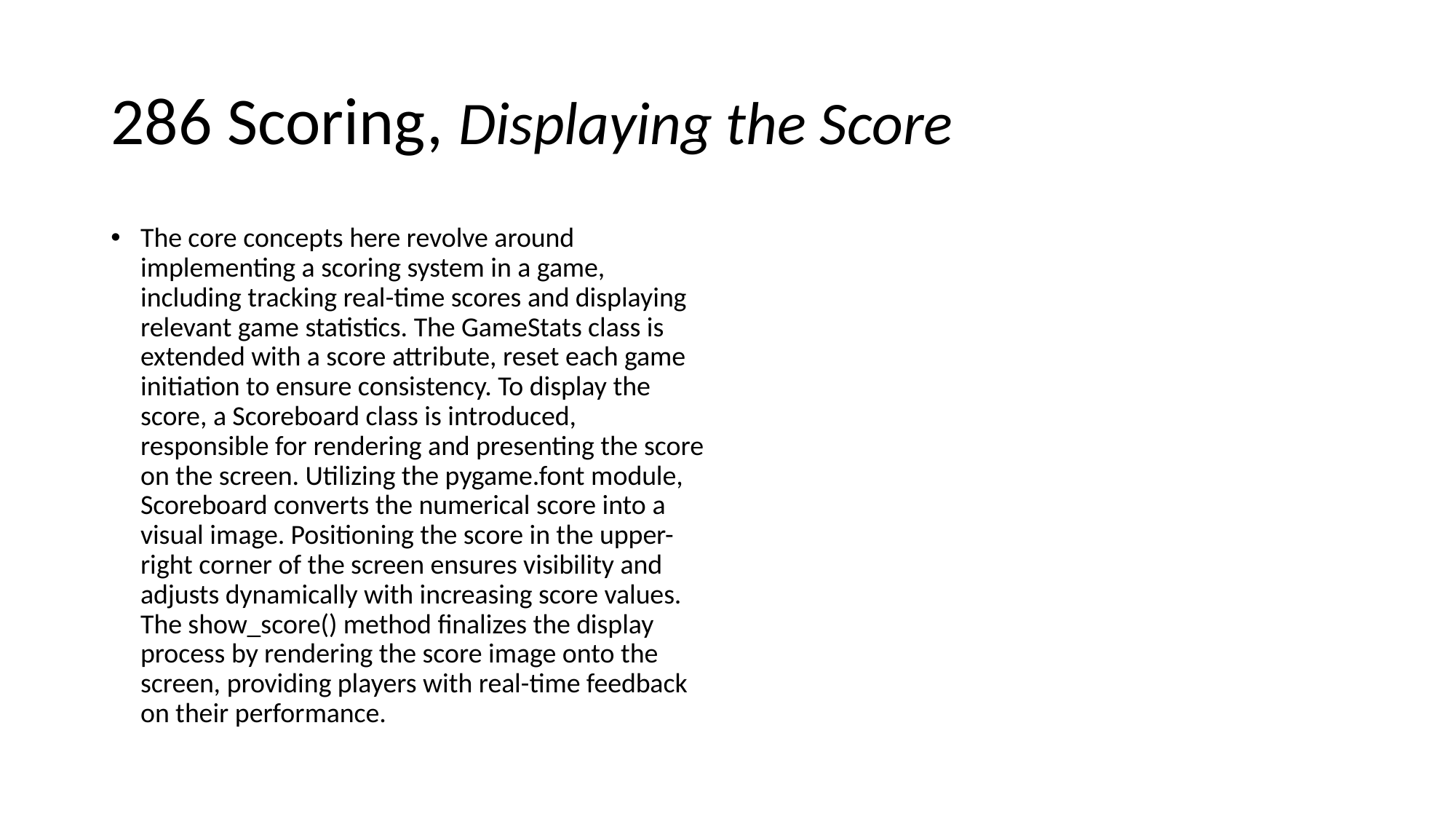

# 286 Scoring, Displaying the Score
The core concepts here revolve around implementing a scoring system in a game, including tracking real-time scores and displaying relevant game statistics. The GameStats class is extended with a score attribute, reset each game initiation to ensure consistency. To display the score, a Scoreboard class is introduced, responsible for rendering and presenting the score on the screen. Utilizing the pygame.font module, Scoreboard converts the numerical score into a visual image. Positioning the score in the upper-right corner of the screen ensures visibility and adjusts dynamically with increasing score values. The show_score() method finalizes the display process by rendering the score image onto the screen, providing players with real-time feedback on their performance.